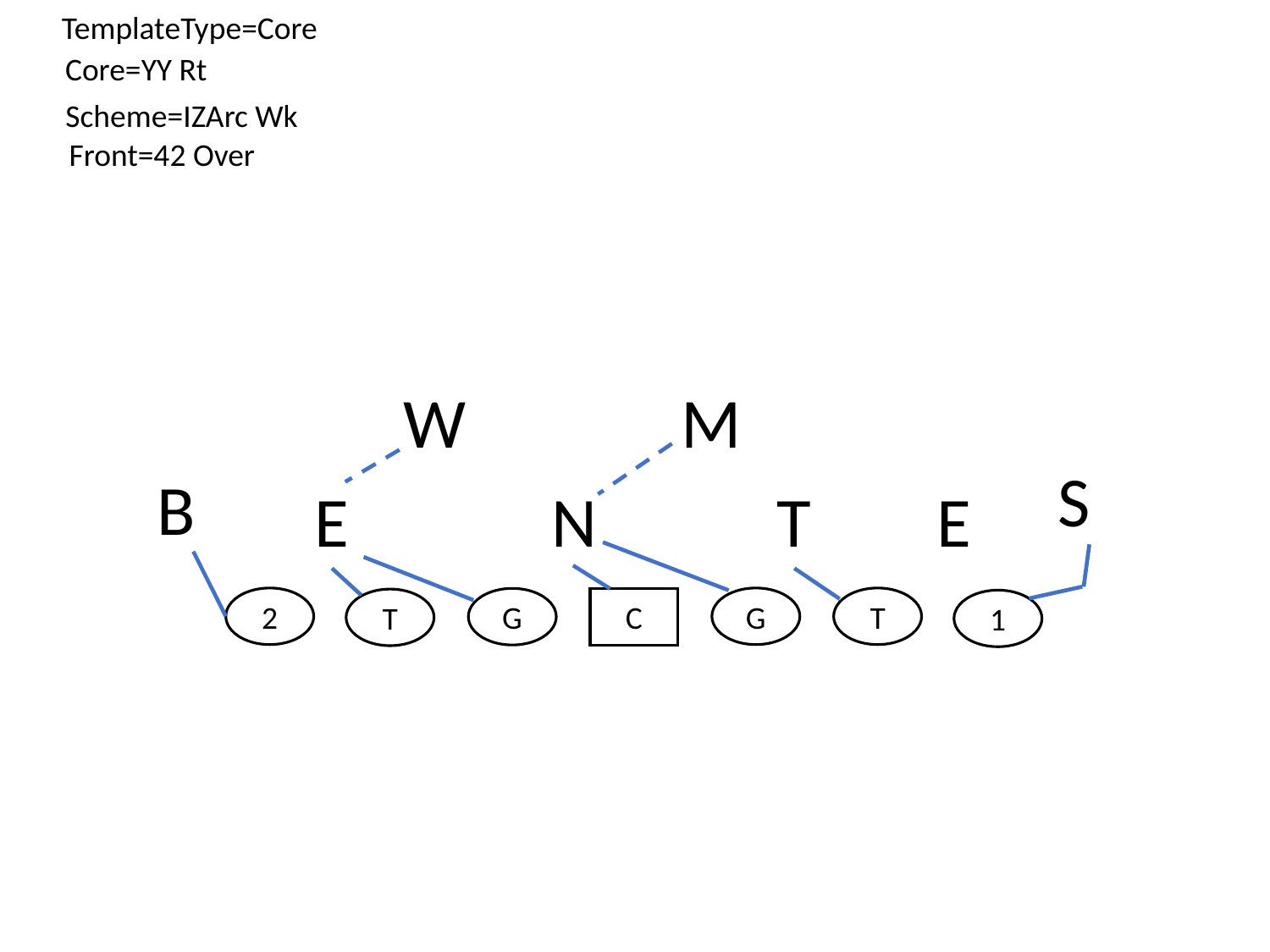

TemplateType=Core
Core=YY Rt
Scheme=IZArc Wk
Front=42 Over
M
W
S
B
E
N
T
E
2
G
T
G
C
T
1